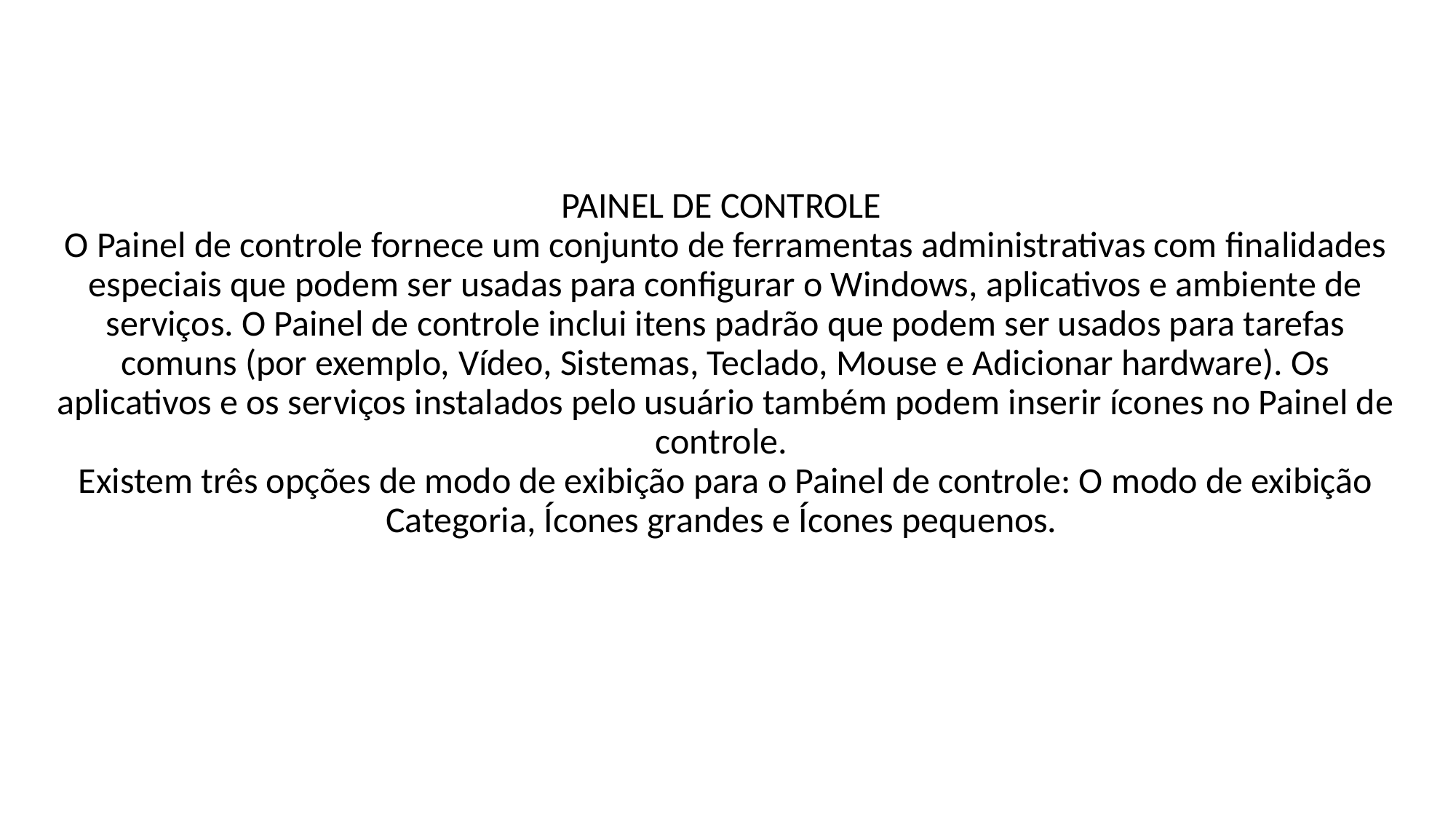

# PAINEL DE CONTROLE O Painel de controle fornece um conjunto de ferramentas administrativas com finalidades especiais que podem ser usadas para configurar o Windows, aplicativos e ambiente de serviços. O Painel de controle inclui itens padrão que podem ser usados para tarefas comuns (por exemplo, Vídeo, Sistemas, Teclado, Mouse e Adicionar hardware). Os aplicativos e os serviços instalados pelo usuário também podem inserir ícones no Painel de controle. Existem três opções de modo de exibição para o Painel de controle: O modo de exibição Categoria, Ícones grandes e Ícones pequenos.